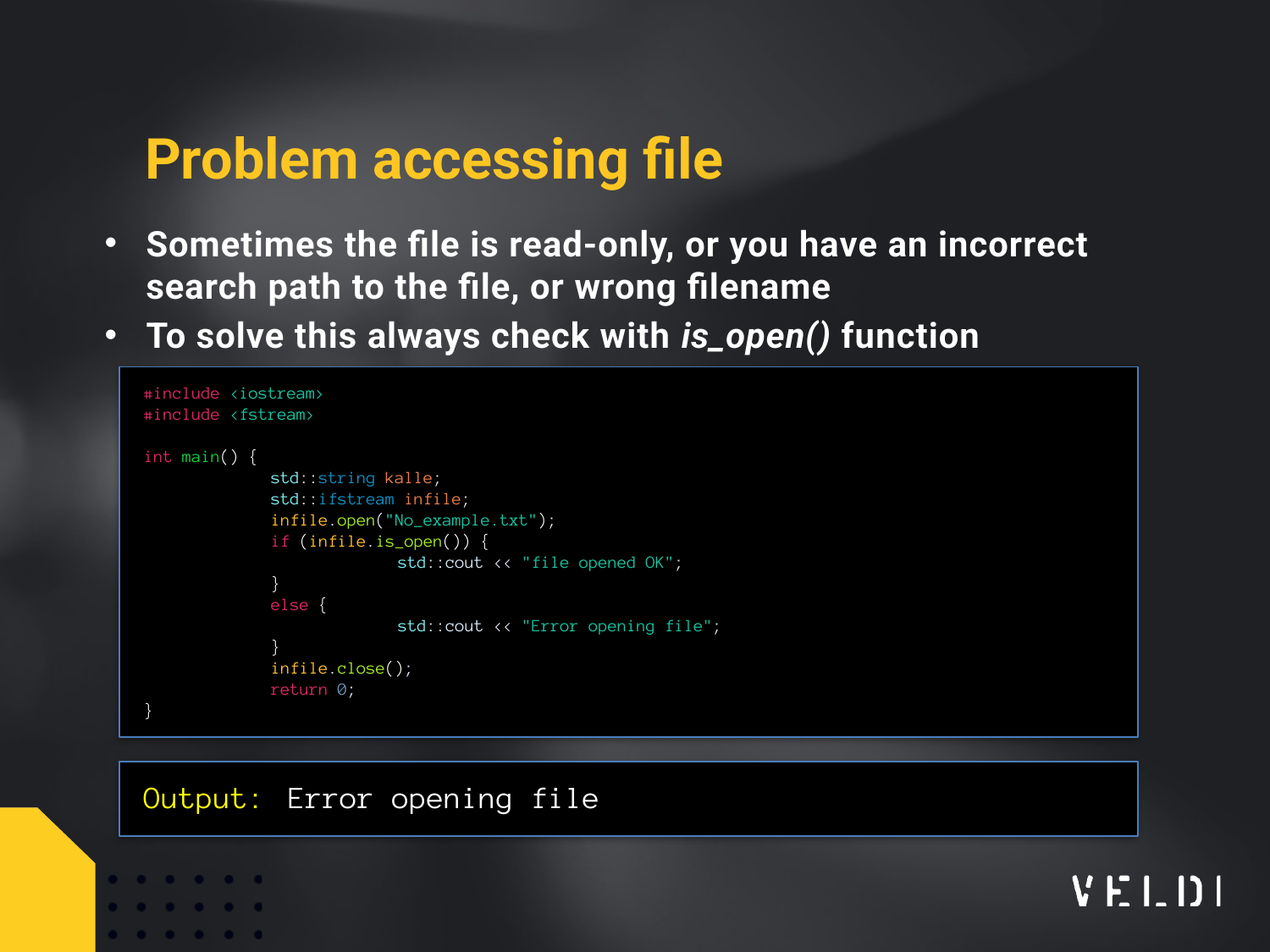

Problem accessing file
Sometimes the file is read-only, or you have an incorrect search path to the file, or wrong filename
To solve this always check with is_open() function
#include <iostream>
#include <fstream>

int main() {
	std::string kalle;
	std::ifstream infile;
	infile.open("No_example.txt");
	if (infile.is_open()) {
		std::cout << "file opened OK";
	}
	else {
		std::cout << "Error opening file";
	}
	infile.close();
	return 0;
}
Output:	 Error opening file